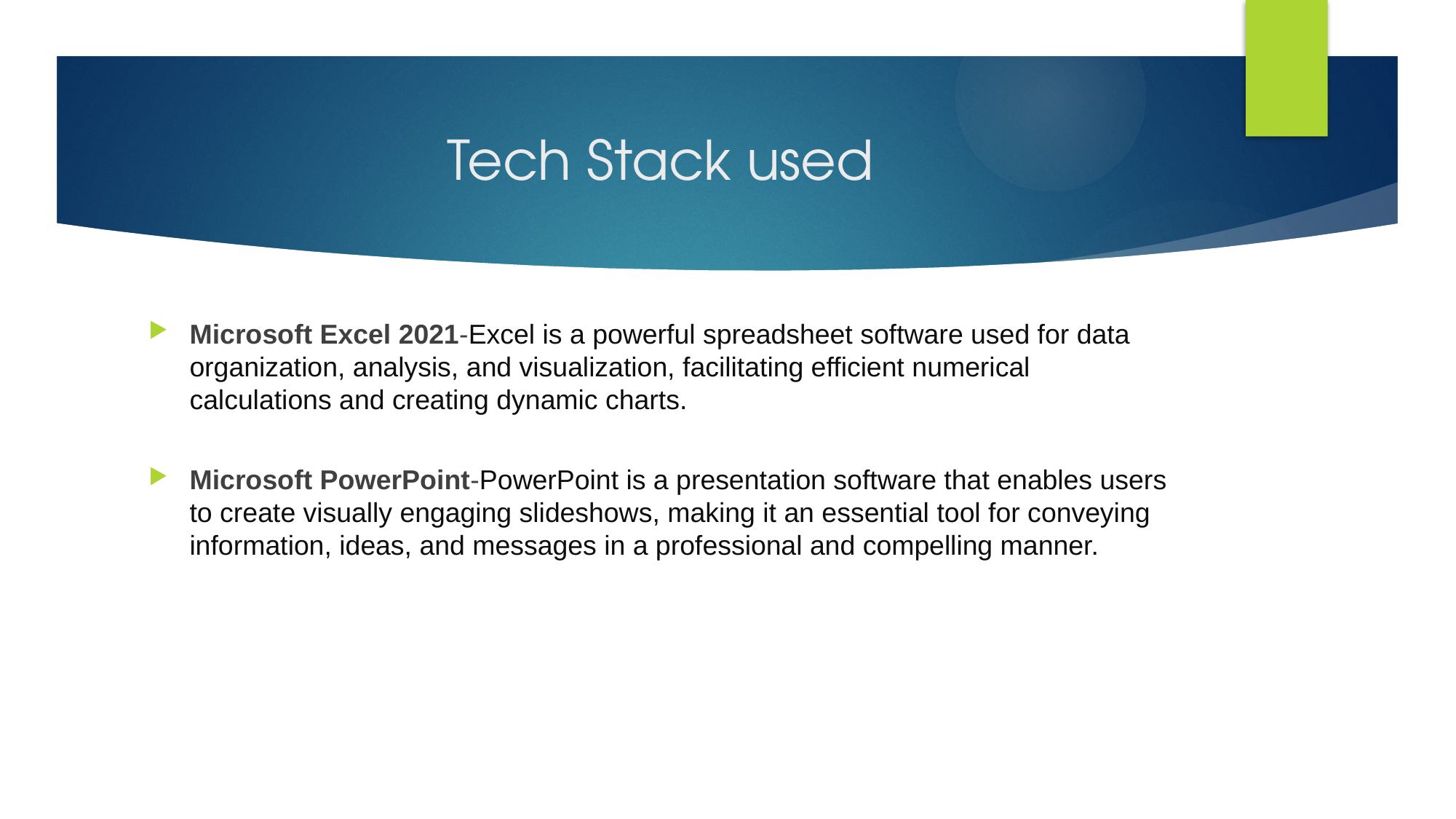

# Tech Stack used
Microsoft Excel 2021-Excel is a powerful spreadsheet software used for data organization, analysis, and visualization, facilitating efficient numerical calculations and creating dynamic charts.
Microsoft PowerPoint-PowerPoint is a presentation software that enables users to create visually engaging slideshows, making it an essential tool for conveying information, ideas, and messages in a professional and compelling manner.